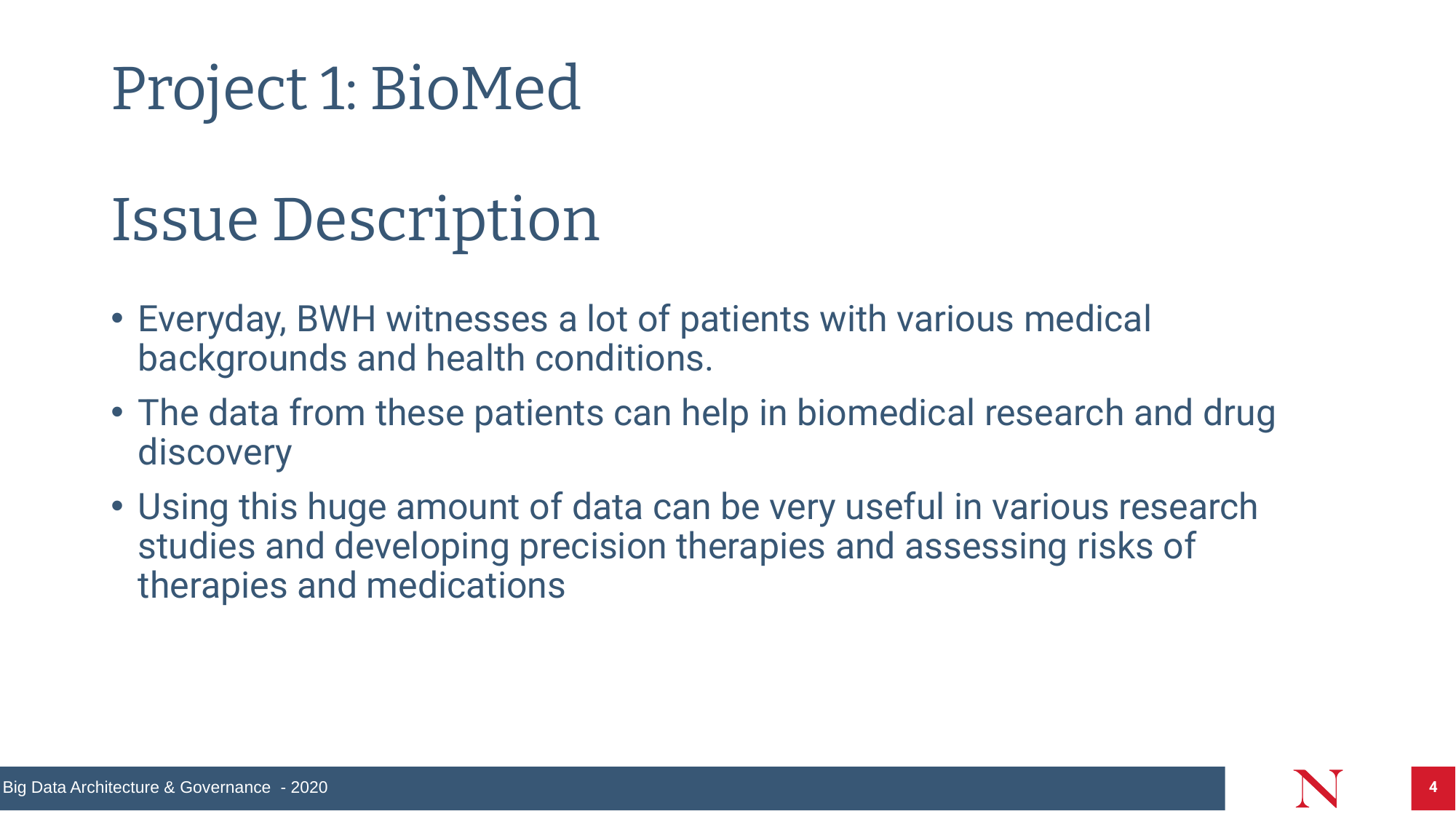

# Project 1: BioMed Issue Description
Everyday, BWH witnesses a lot of patients with various medical backgrounds and health conditions.
The data from these patients can help in biomedical research and drug discovery
Using this huge amount of data can be very useful in various research studies and developing precision therapies and assessing risks of therapies and medications